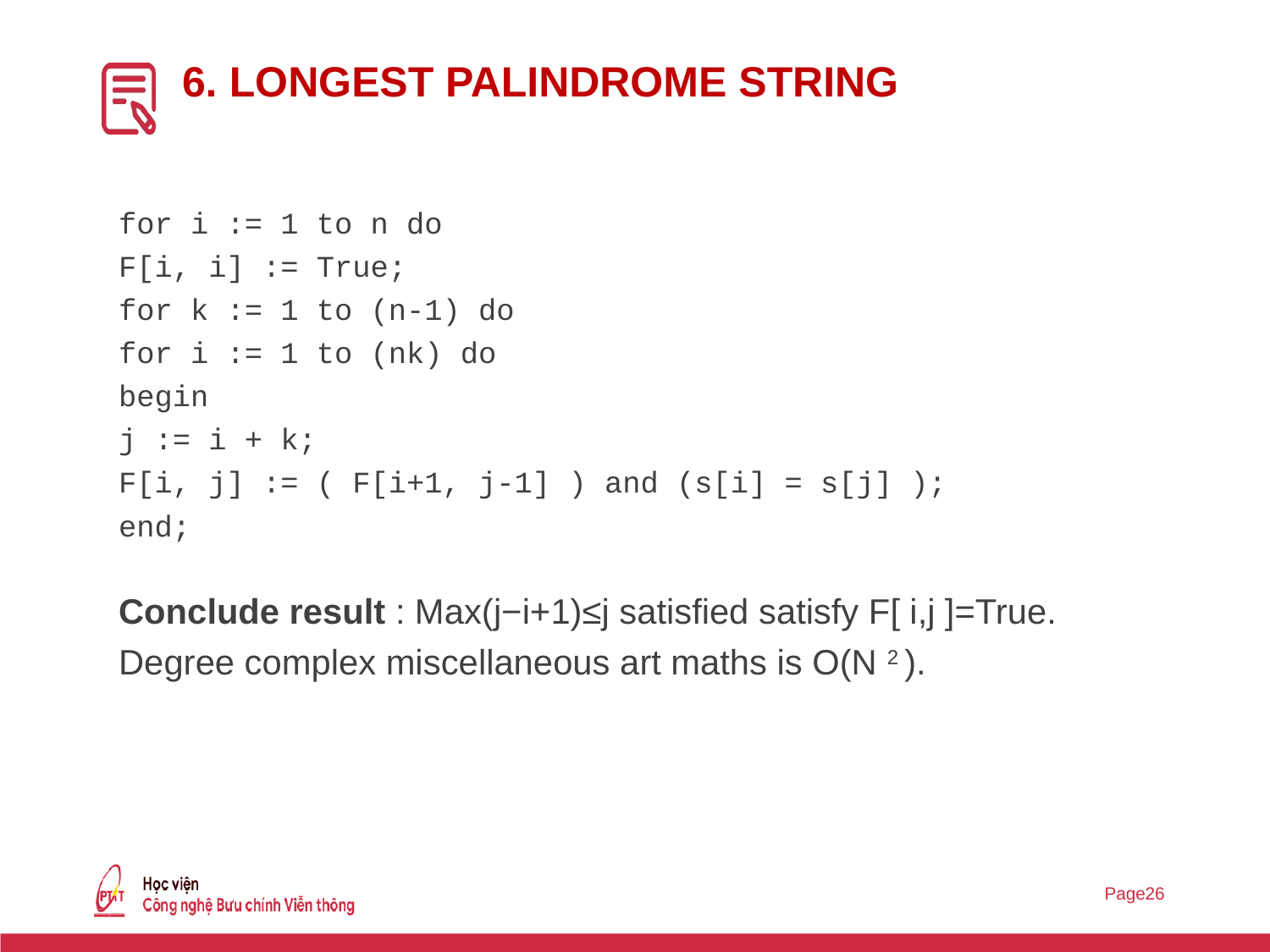

# 6. Longest Palindrome String
for i := 1 to n do
F[i, i] := True;
for k := 1 to (n-1) do
for i := 1 to (nk) do
begin
j := i + k;
F[i, j] := ( F[i+1, j-1] ) and (s[i] = s[j] );
end;

Conclude result : Max(j−i+1)≤j satisfied satisfy F[ i,j ]=True.
Degree complex miscellaneous art maths is O(N 2 ).